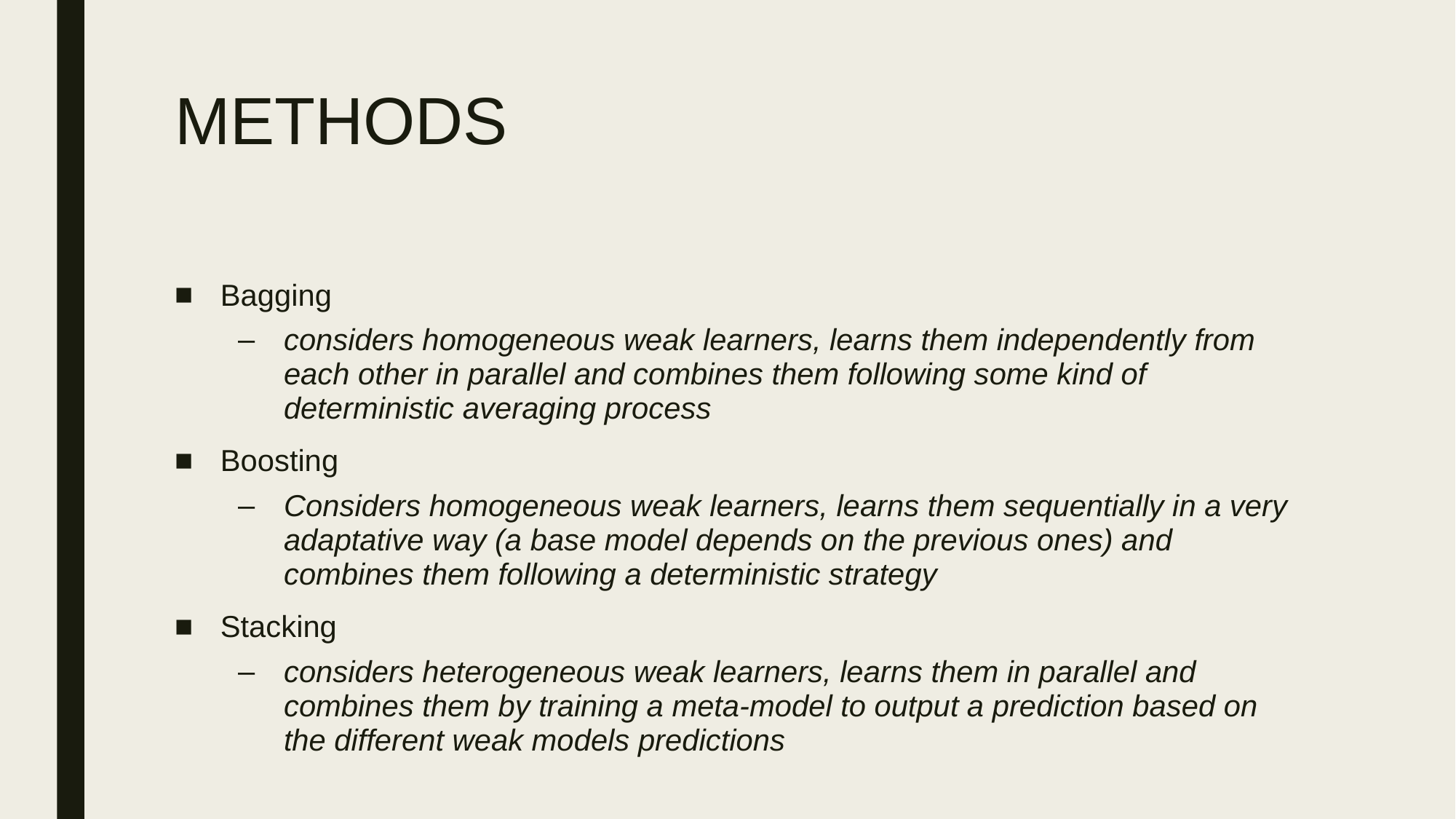

# METHODS
Bagging
considers homogeneous weak learners, learns them independently from each other in parallel and combines them following some kind of deterministic averaging process
Boosting
Considers homogeneous weak learners, learns them sequentially in a very adaptative way (a base model depends on the previous ones) and combines them following a deterministic strategy
Stacking
considers heterogeneous weak learners, learns them in parallel and combines them by training a meta-model to output a prediction based on the different weak models predictions